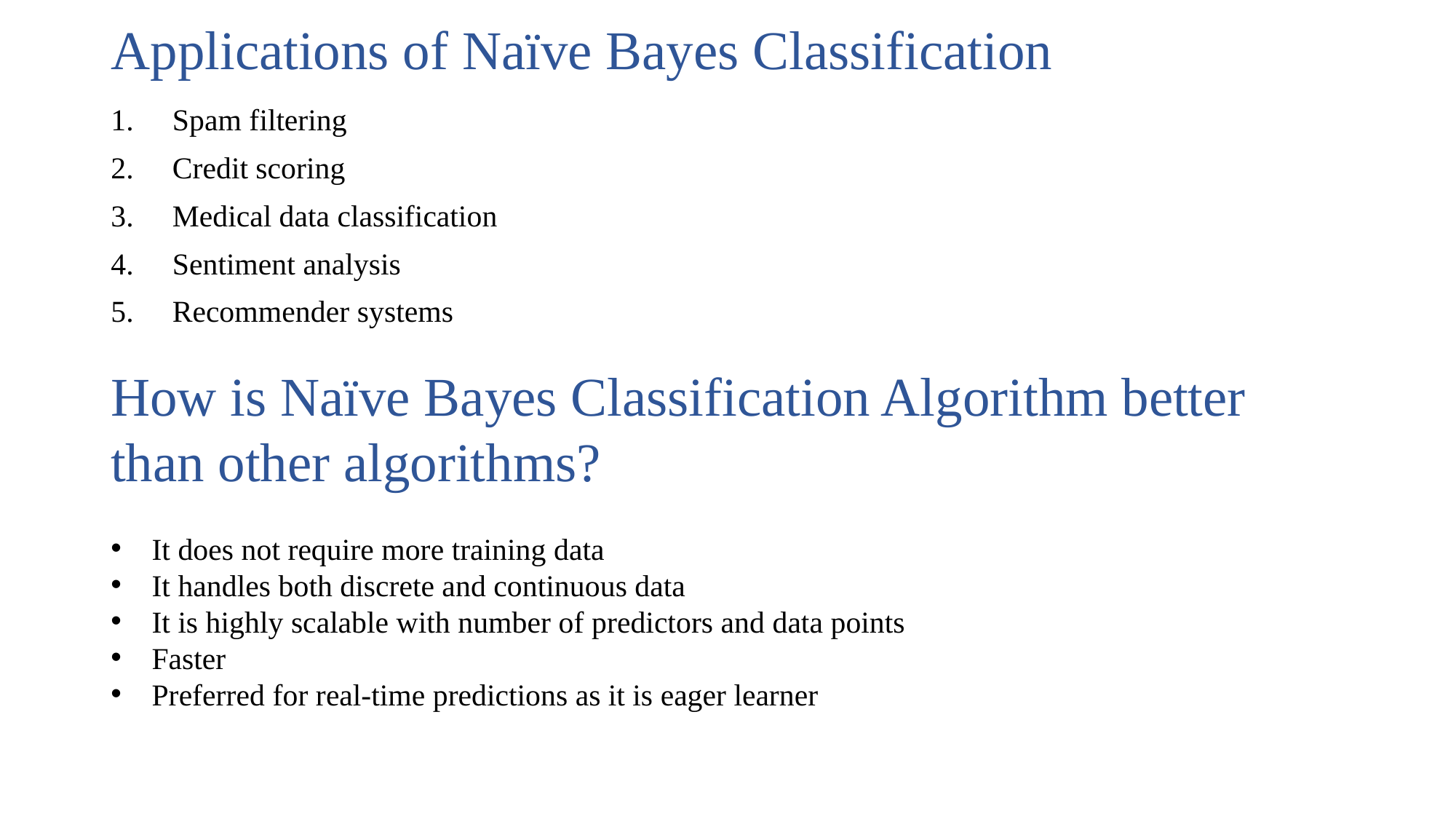

# Applications of Naïve Bayes Classification
Spam filtering
Credit scoring
Medical data classification
Sentiment analysis
Recommender systems

How is Naïve Bayes Classification Algorithm better than other algorithms?
It does not require more training data
It handles both discrete and continuous data
It is highly scalable with number of predictors and data points
Faster
Preferred for real-time predictions as it is eager learner